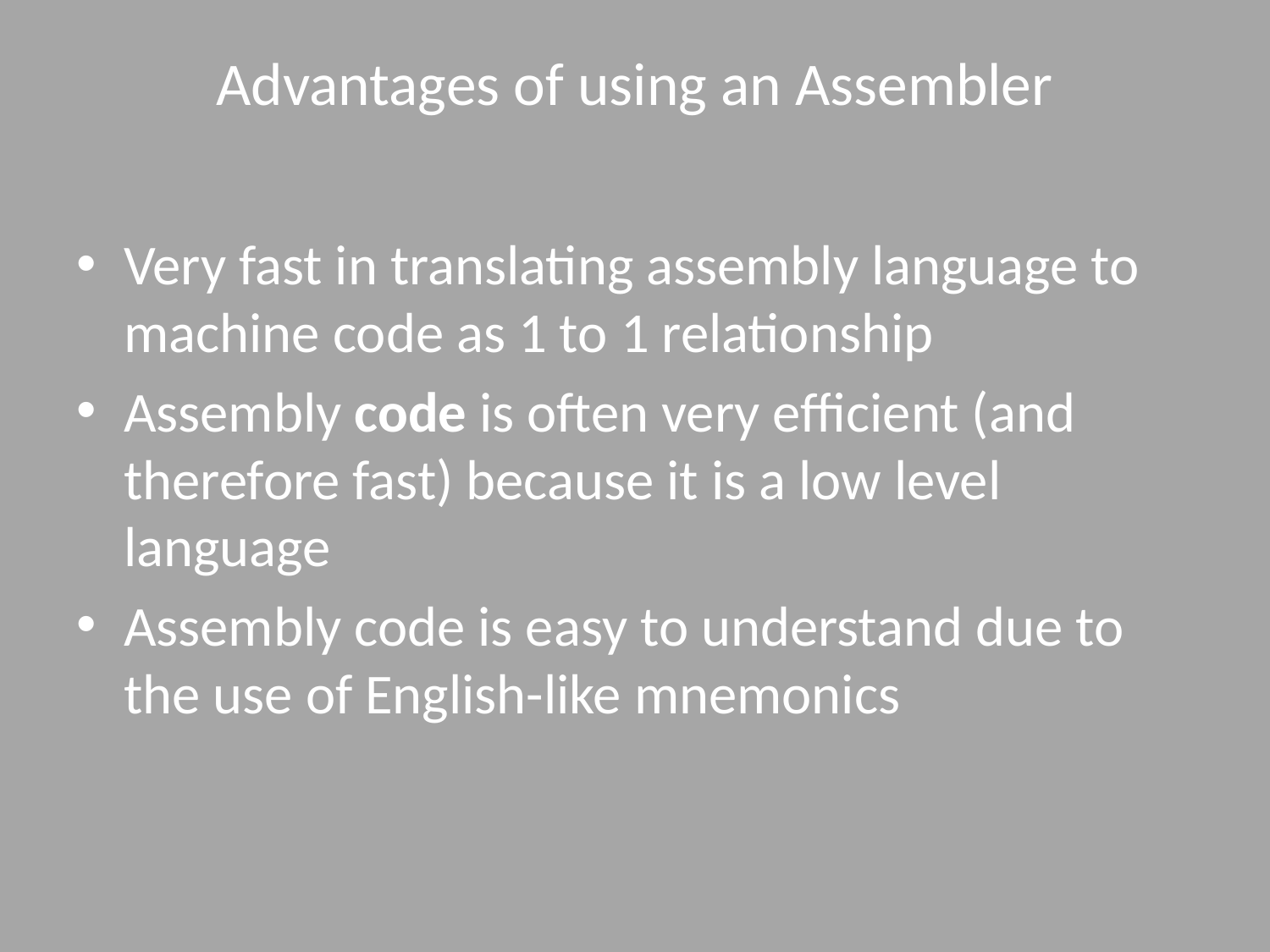

# Advantages of using an Assembler
Very fast in translating assembly language to machine code as 1 to 1 relationship
Assembly code is often very efficient (and therefore fast) because it is a low level language
Assembly code is easy to understand due to the use of English-like mnemonics